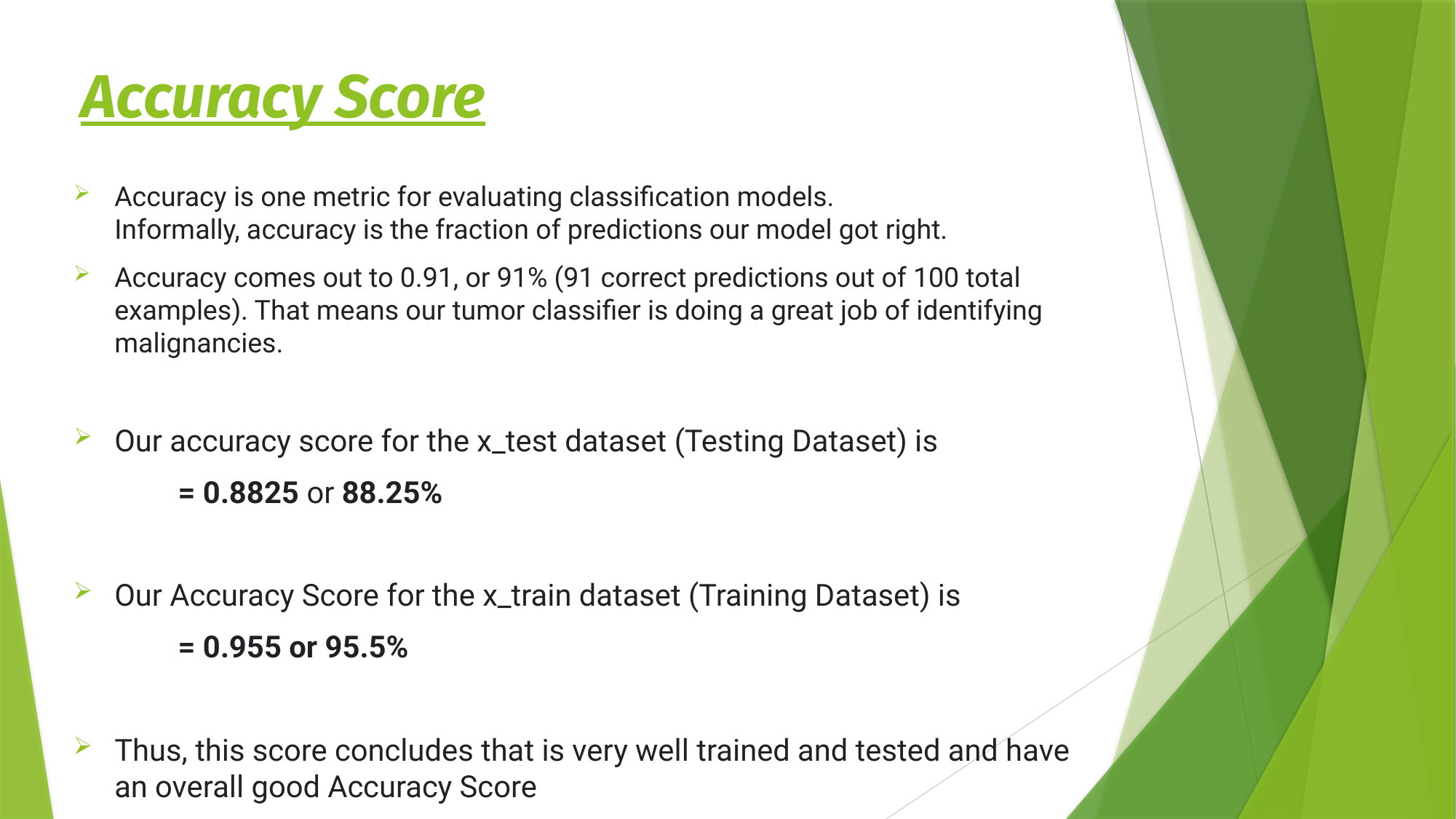

# Accuracy Score
Accuracy is one metric for evaluating classification models. Informally, accuracy is the fraction of predictions our model got right.
Accuracy comes out to 0.91, or 91% (91 correct predictions out of 100 total examples). That means our tumor classifier is doing a great job of identifying malignancies.

Our accuracy score for the x_test dataset (Testing Dataset) is
              = 0.8825 or 88.25%

Our Accuracy Score for the x_train dataset (Training Dataset) is
              = 0.955 or 95.5%

Thus, this score concludes that is very well trained and tested and have an overall good Accuracy Score